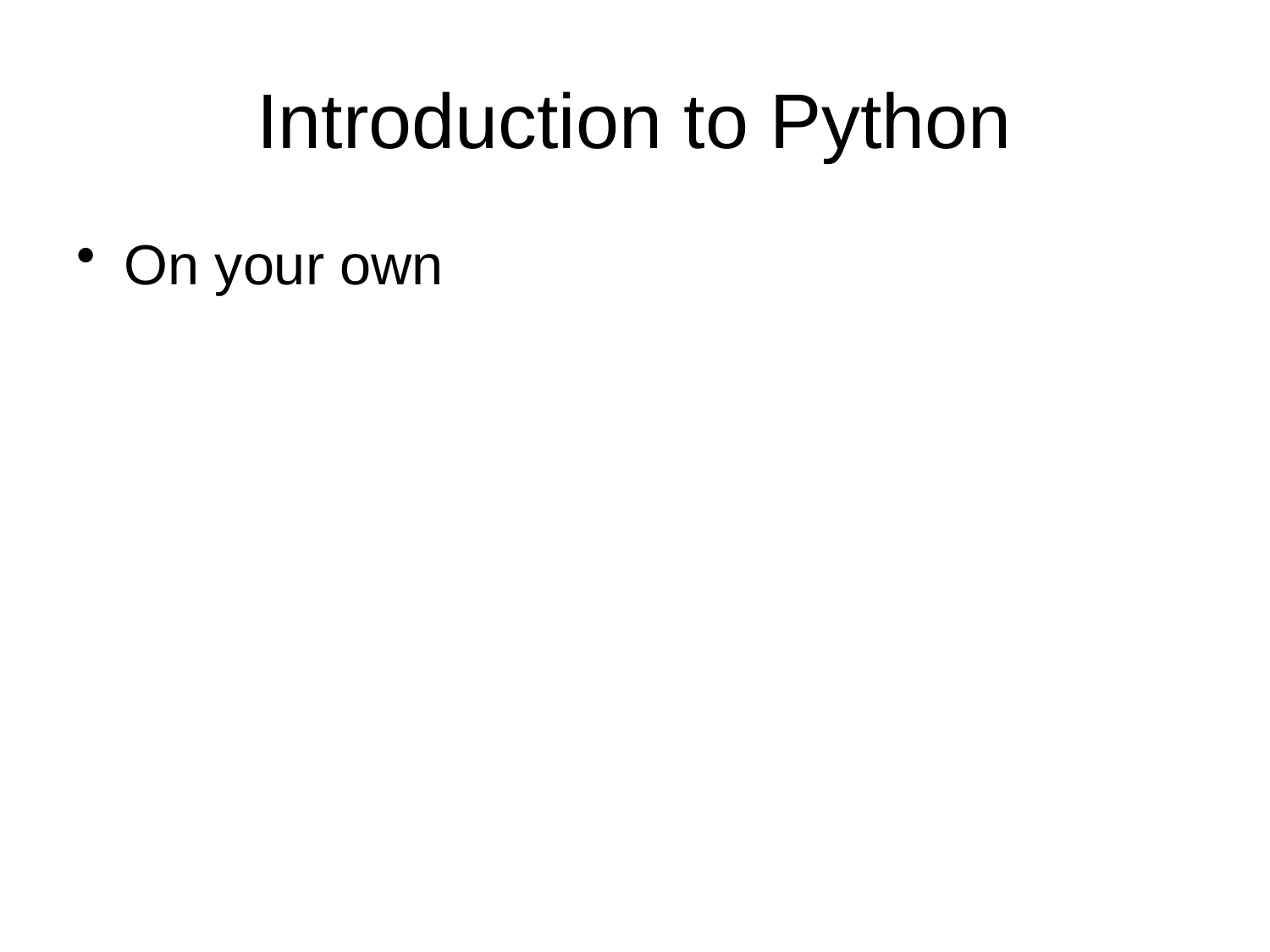

# Introduction to Python
On your own